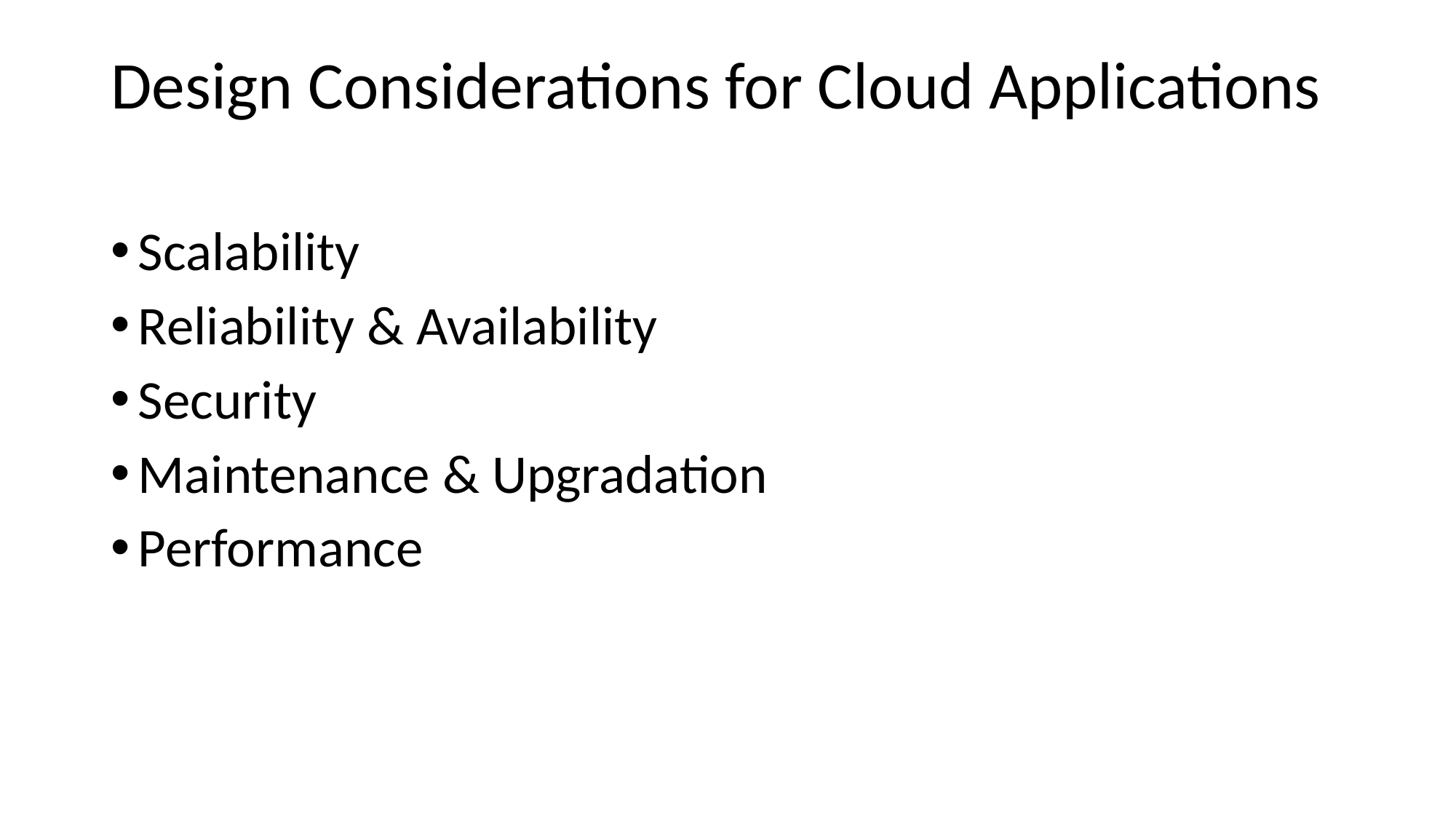

# Design Considerations for Cloud Applications
Scalability
Reliability & Availability
Security
Maintenance & Upgradation
Performance